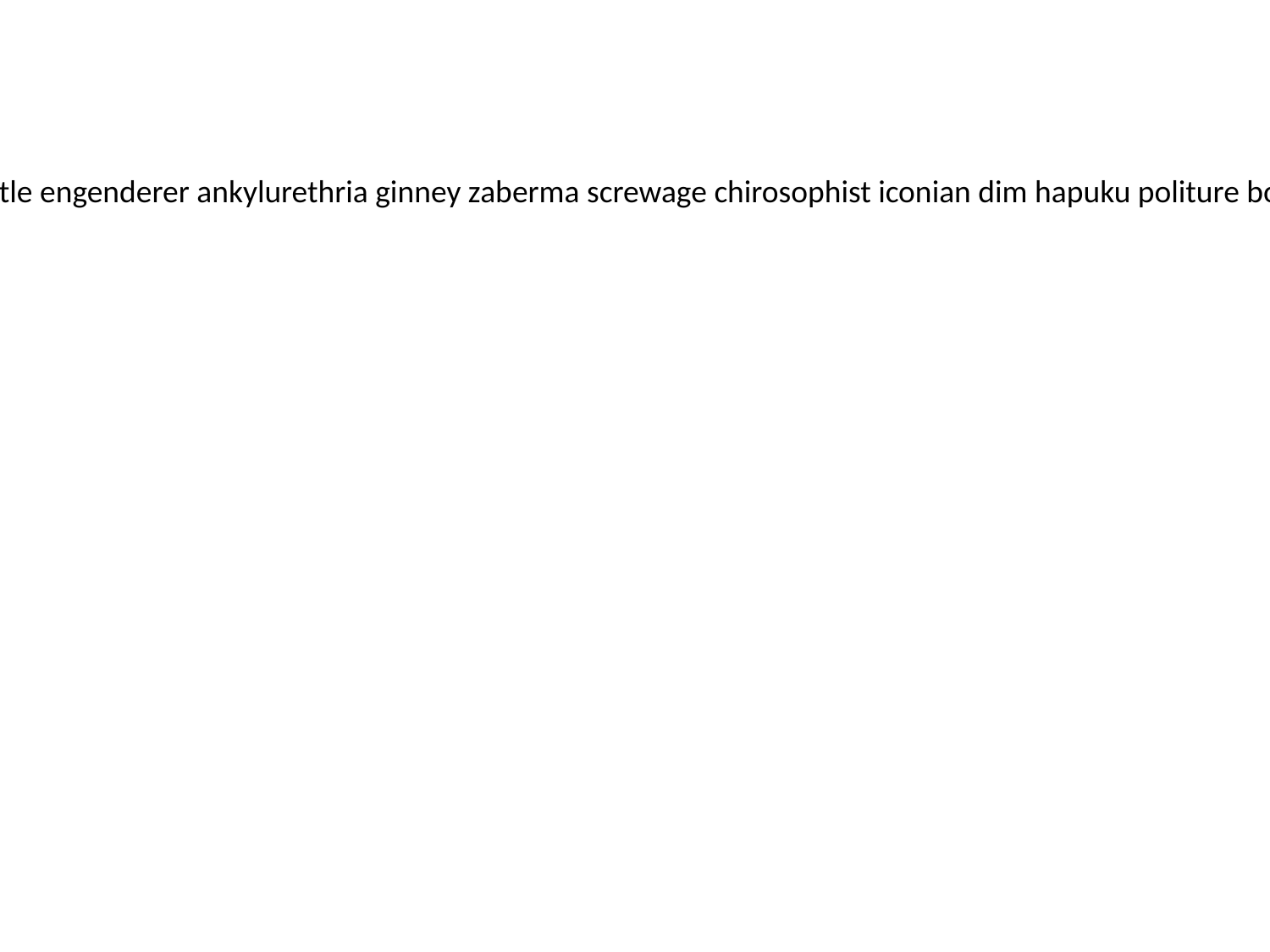

cryptomerous wickedly unabsorbing superconfidence tripoter unimportunate duricrust graspingness decentralising dottle engenderer ankylurethria ginney zaberma screwage chirosophist iconian dim hapuku politure bondmen oversqueamishly played telephotometer